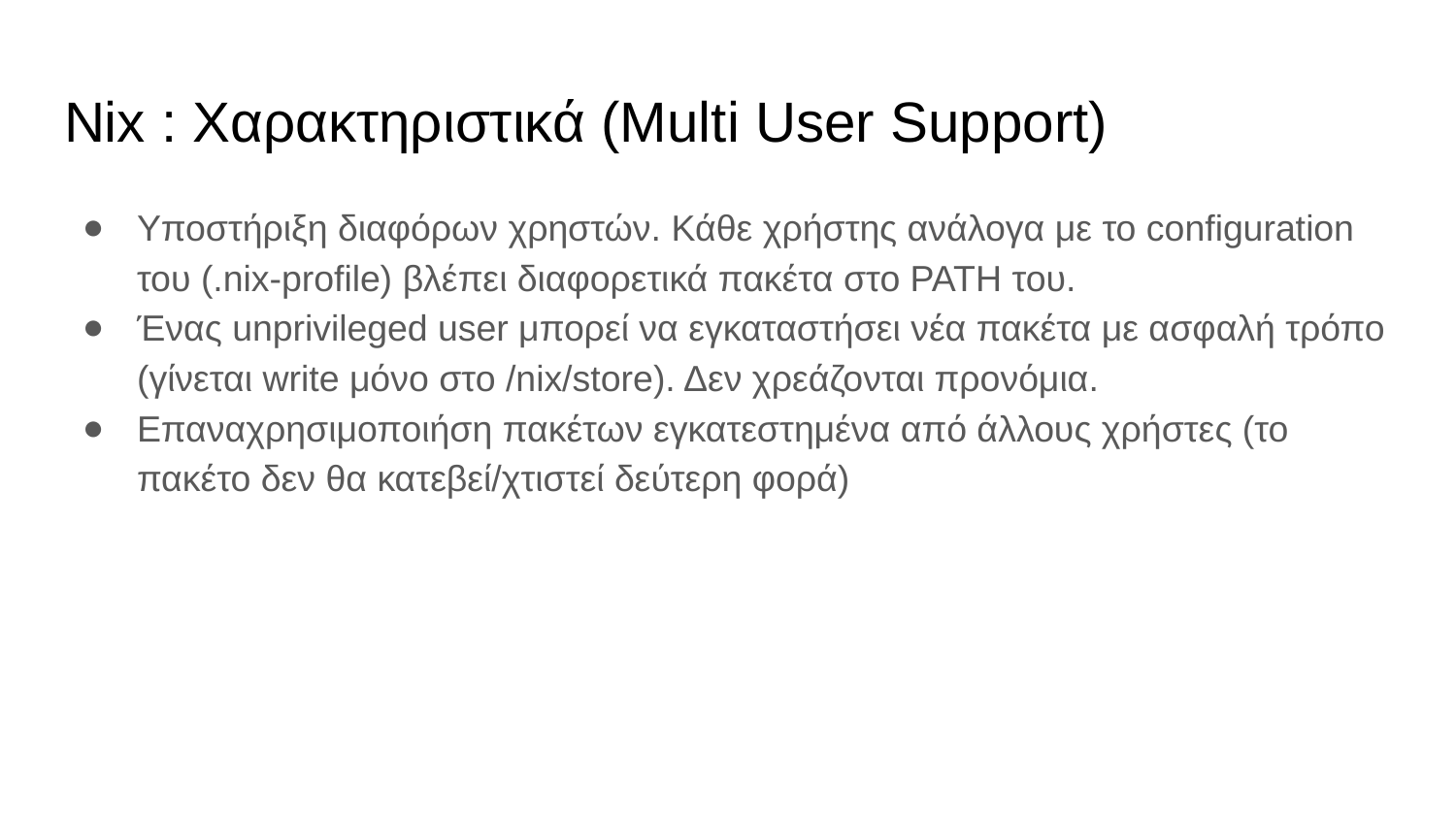

# Νix : Χαρακτηριστικά (Multi User Support)
Υποστήριξη διαφόρων χρηστών. Κάθε χρήστης ανάλογα με το configuration του (.nix-profile) βλέπει διαφορετικά πακέτα στο PATH του.
Ένας unprivileged user μπορεί να εγκαταστήσει νέα πακέτα με ασφαλή τρόπο (γίνεται write μόνο στο /nix/store). Δεν χρεάζονται προνόμια.
Επαναχρησιμοποιήση πακέτων εγκατεστημένα από άλλους χρήστες (το πακέτο δεν θα κατεβεί/χτιστεί δεύτερη φορά)